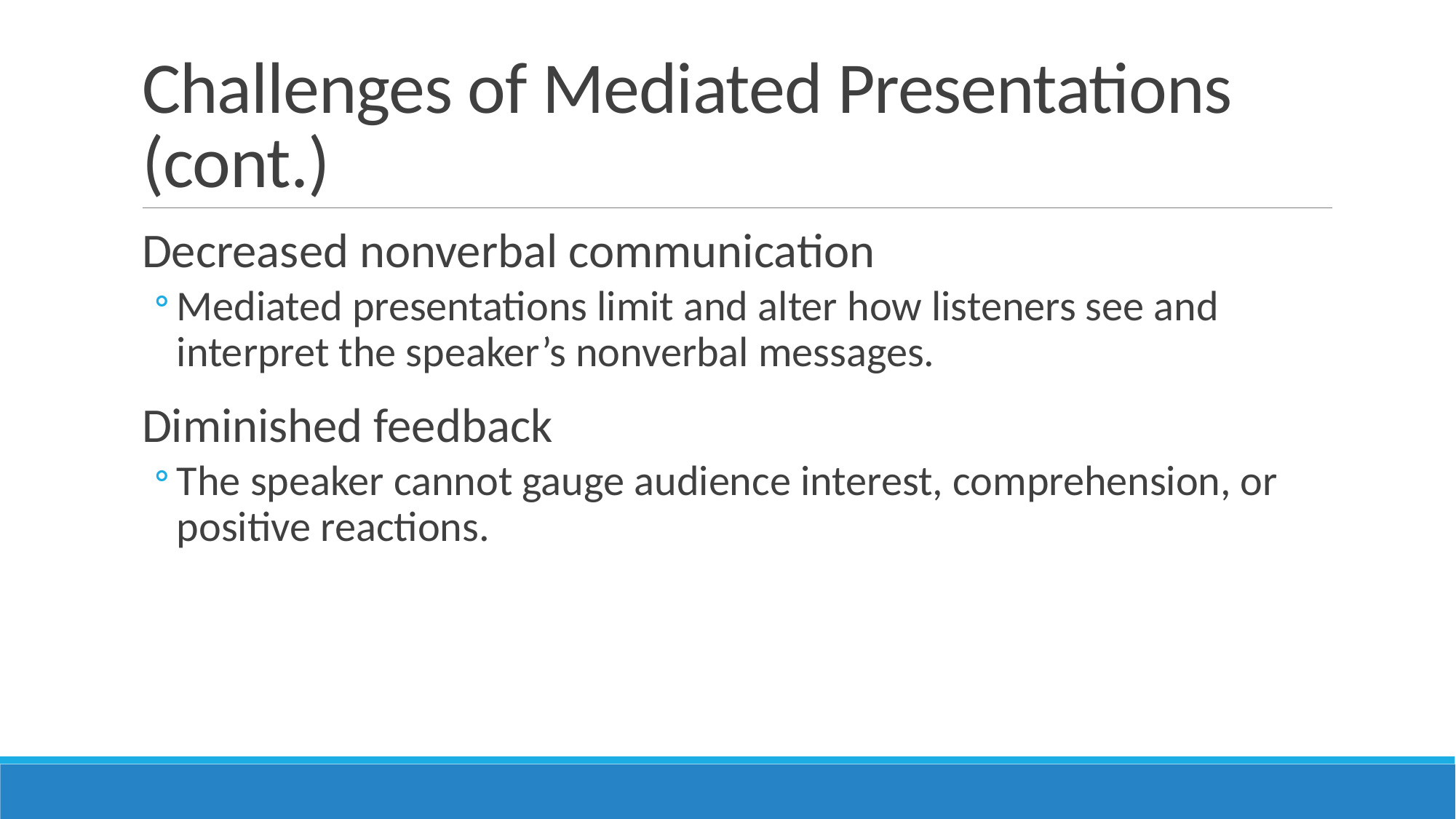

# Challenges of Mediated Presentations (cont.)
Decreased nonverbal communication
Mediated presentations limit and alter how listeners see and interpret the speaker’s nonverbal messages.
Diminished feedback
The speaker cannot gauge audience interest, comprehension, or positive reactions.